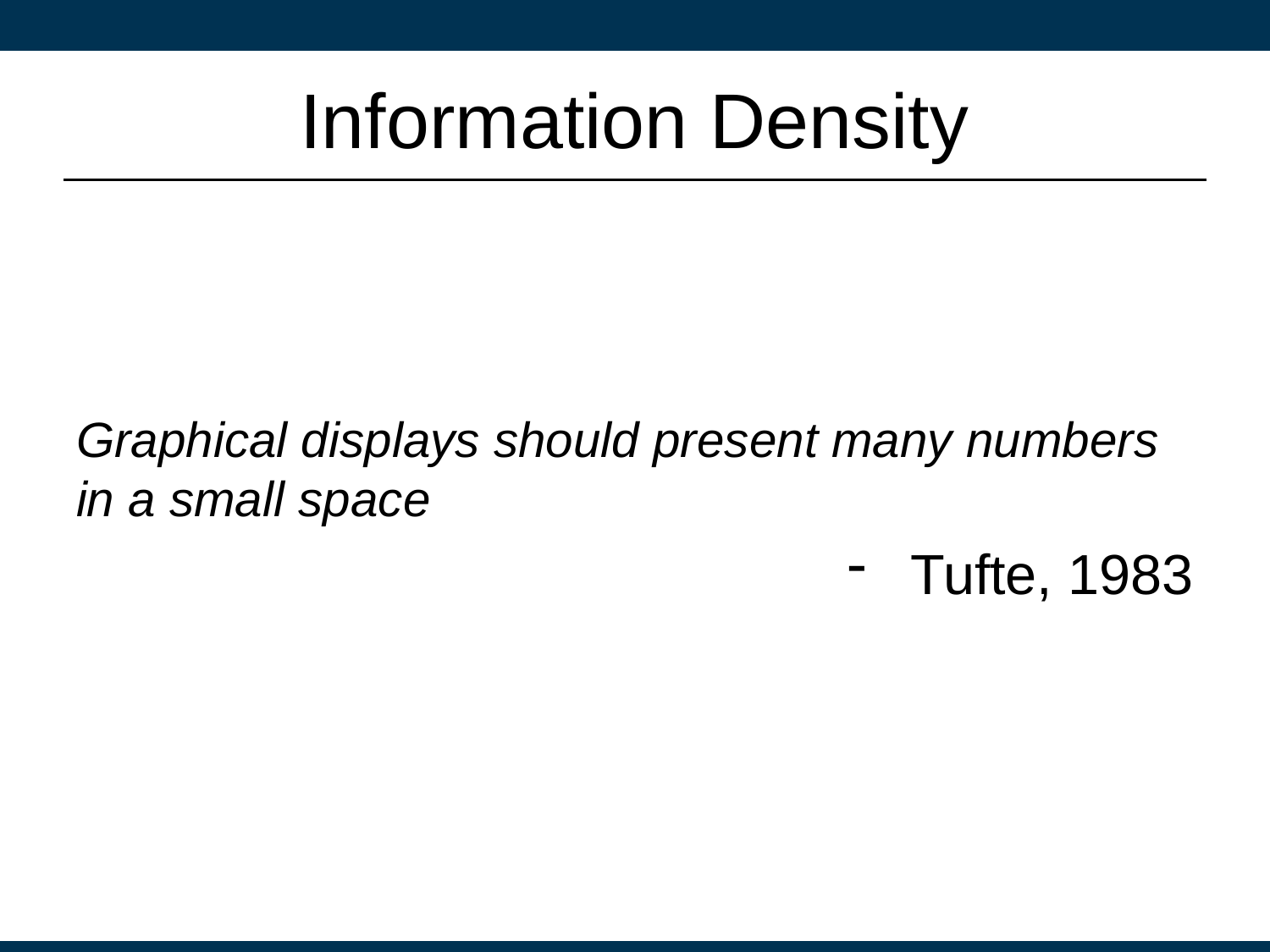

# Information Density
Graphical displays should present many numbers in a small space
Tufte, 1983